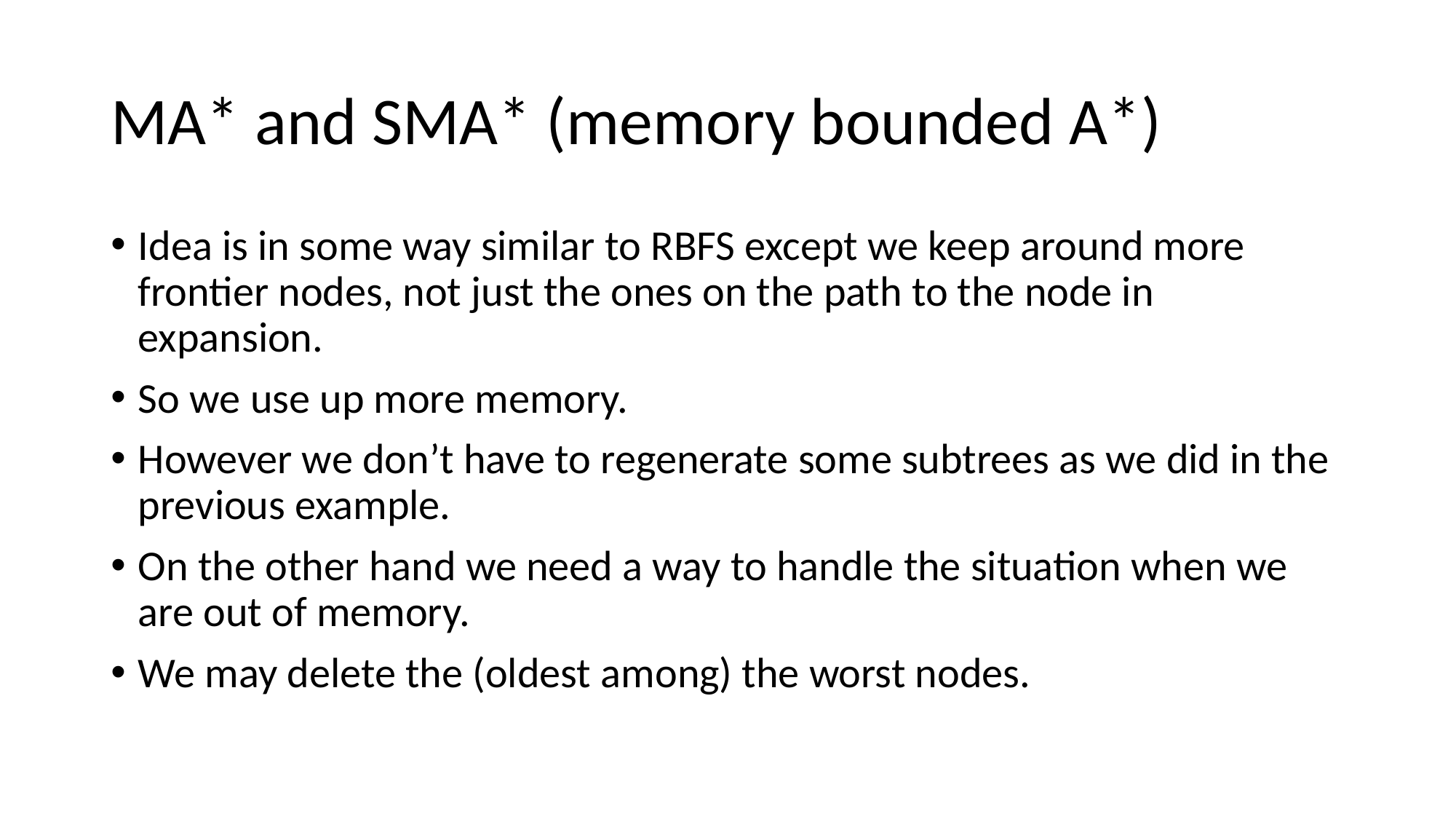

# MA* and SMA* (memory bounded A*)
Idea is in some way similar to RBFS except we keep around more frontier nodes, not just the ones on the path to the node in expansion.
So we use up more memory.
However we don’t have to regenerate some subtrees as we did in the previous example.
On the other hand we need a way to handle the situation when we are out of memory.
We may delete the (oldest among) the worst nodes.